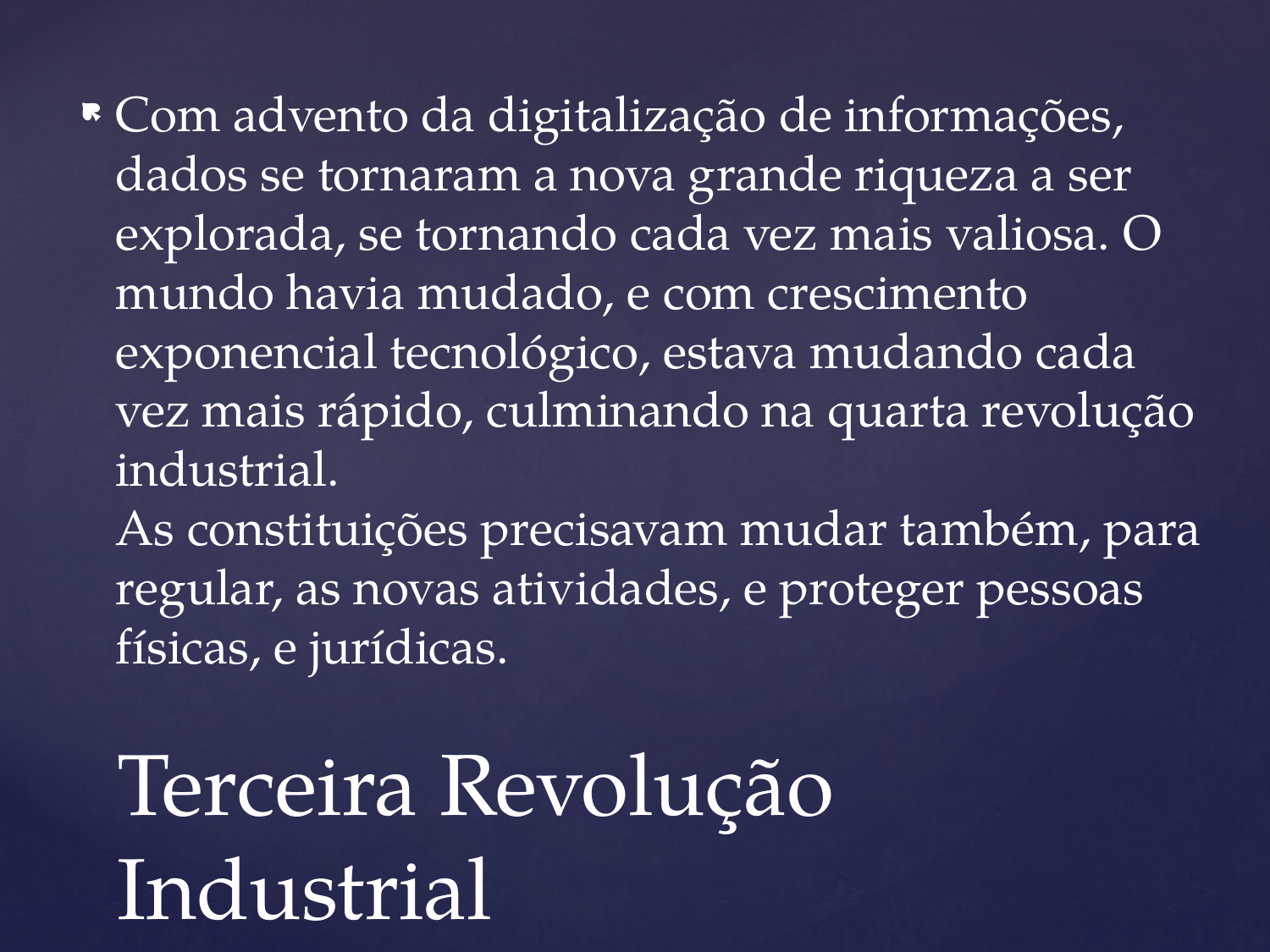

Com advento da digitalização de informações, dados se tornaram a nova grande riqueza a ser explorada, se tornando cada vez mais valiosa. O mundo havia mudado, e com crescimento exponencial tecnológico, estava mudando cada vez mais rápido, culminando na quarta revolução industrial.
As constituições precisavam mudar também, para regular, as novas atividades, e proteger pessoas físicas, e jurídicas.
# Terceira Revolução Industrial